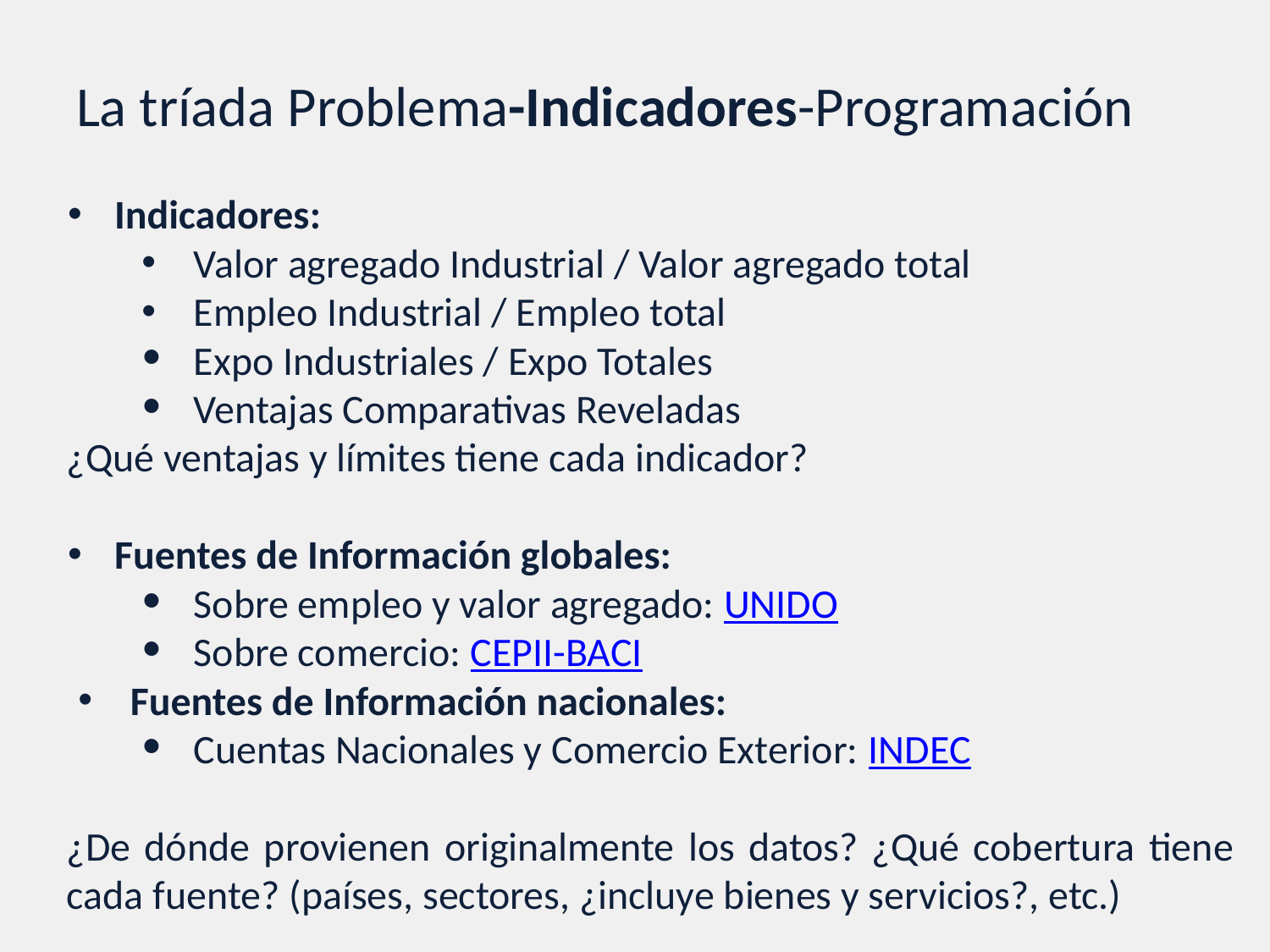

La tríada Problema-Indicadores-Programación
Indicadores:
Valor agregado Industrial / Valor agregado total
Empleo Industrial / Empleo total
Expo Industriales / Expo Totales
Ventajas Comparativas Reveladas
¿Qué ventajas y límites tiene cada indicador?

Fuentes de Información globales:
Sobre empleo y valor agregado: UNIDO
Sobre comercio: CEPII-BACI
Fuentes de Información nacionales:
Cuentas Nacionales y Comercio Exterior: INDEC

¿De dónde provienen originalmente los datos? ¿Qué cobertura tiene cada fuente? (países, sectores, ¿incluye bienes y servicios?, etc.)